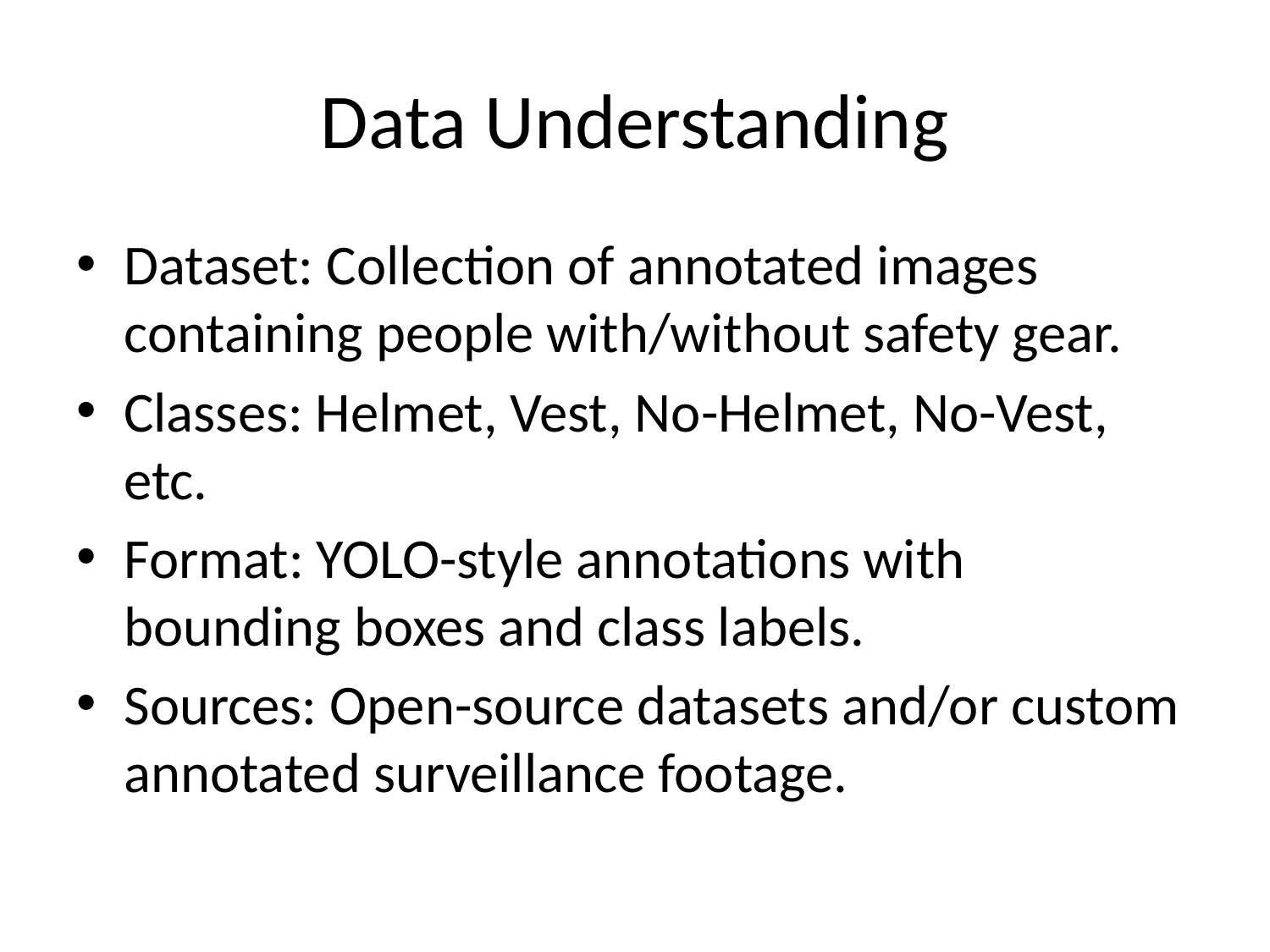

# Data Understanding
Dataset: Collection of annotated images containing people with/without safety gear.
Classes: Helmet, Vest, No-Helmet, No-Vest, etc.
Format: YOLO-style annotations with bounding boxes and class labels.
Sources: Open-source datasets and/or custom annotated surveillance footage.